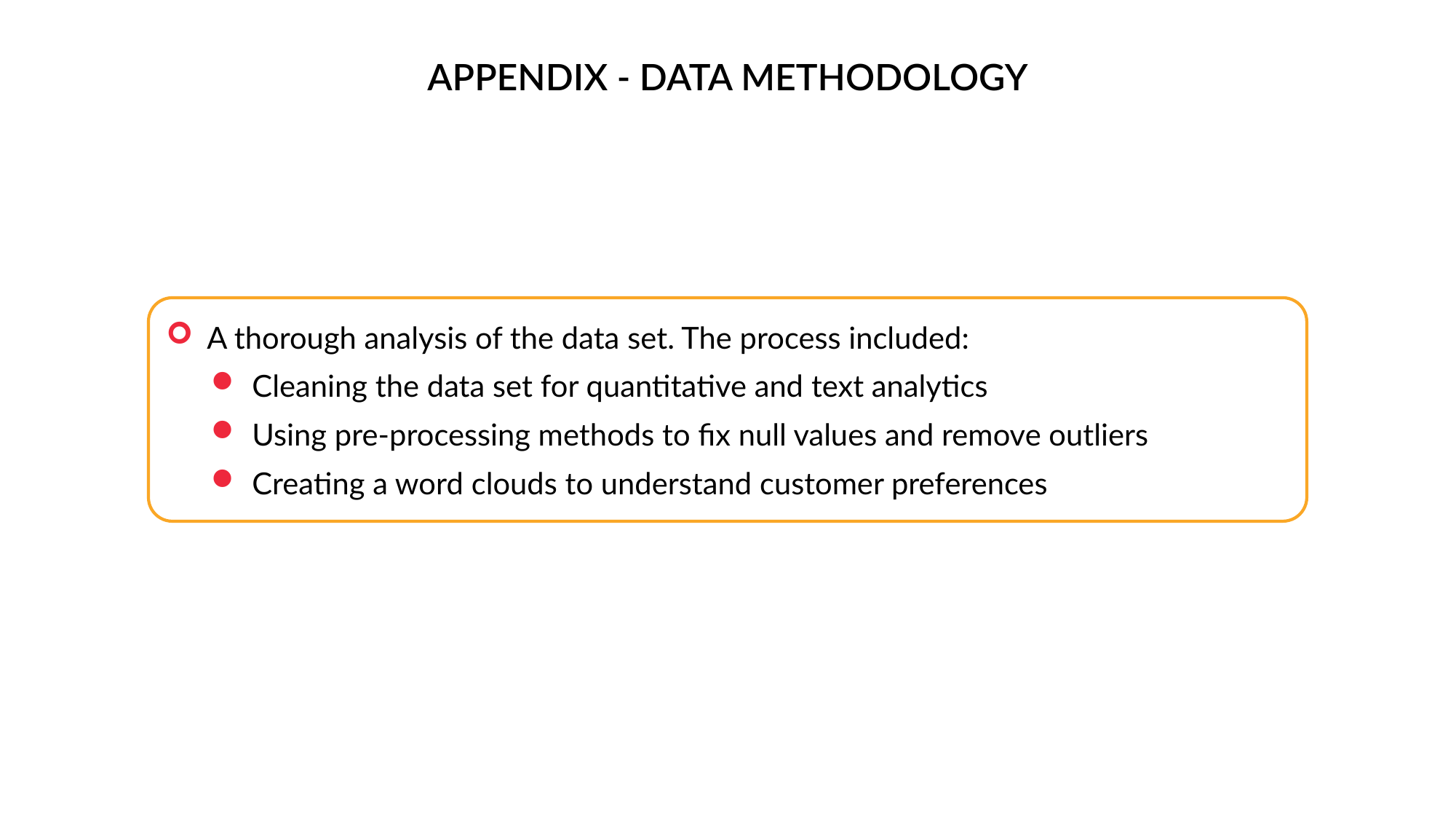

APPENDIX - DATA METHODOLOGY
A thorough analysis of the data set. The process included:
Cleaning the data set for quantitative and text analytics
Using pre-processing methods to fix null values and remove outliers
Creating a word clouds to understand customer preferences